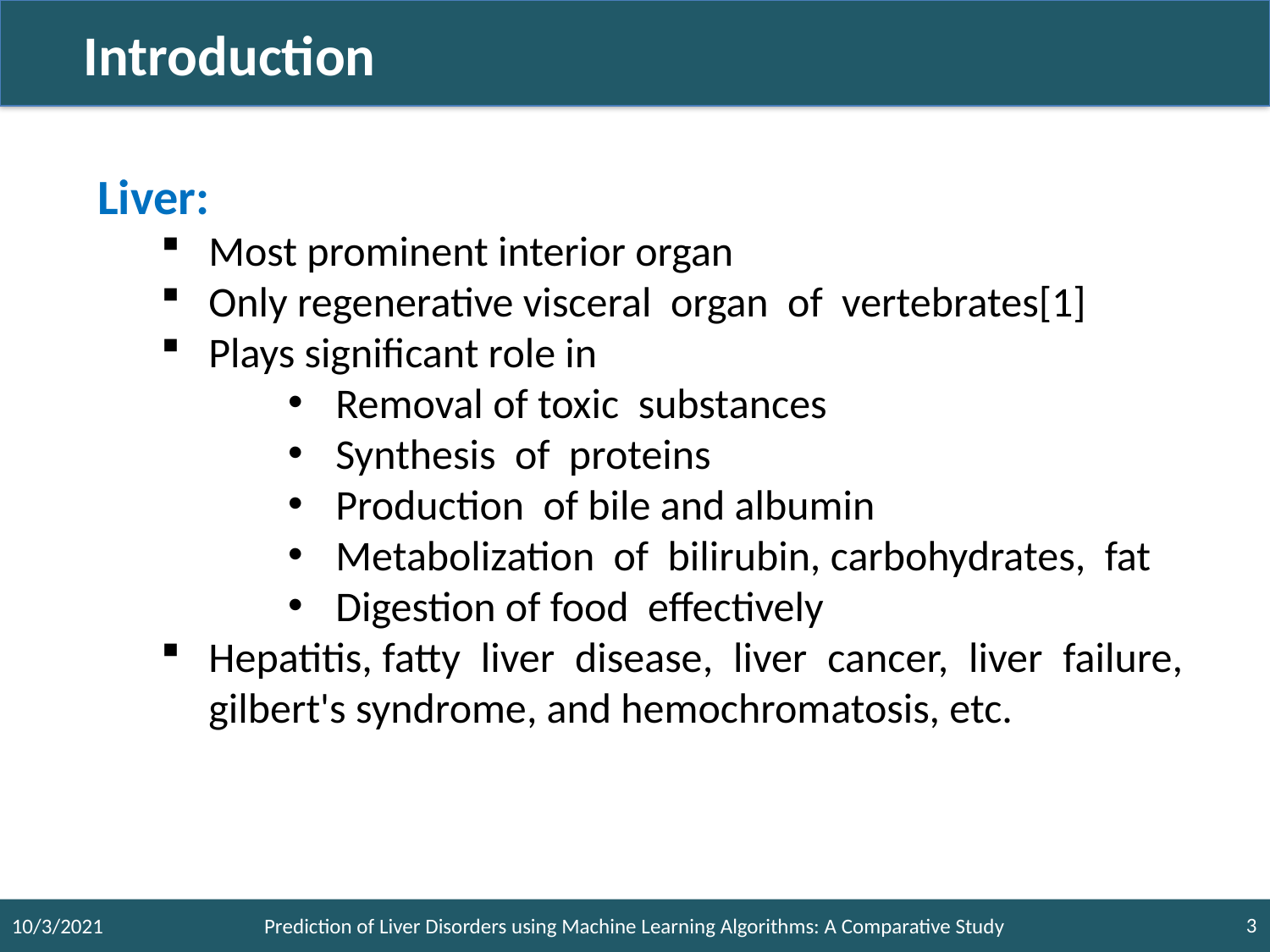

#
             Introduction

Liver:
Most prominent interior organ
Only regenerative visceral  organ  of  vertebrates[1]
Plays significant role in
Removal of toxic  substances
Synthesis  of  proteins
Production  of bile and albumin
Metabolization  of  bilirubin, carbohydrates,  fat
Digestion of food  effectively
Hepatitis, fatty  liver  disease,  liver  cancer,  liver  failure,  gilbert's syndrome, and hemochromatosis, etc.
3
Prediction of Liver Disorders using Machine Learning Algorithms: A Comparative Study
10/3/2021